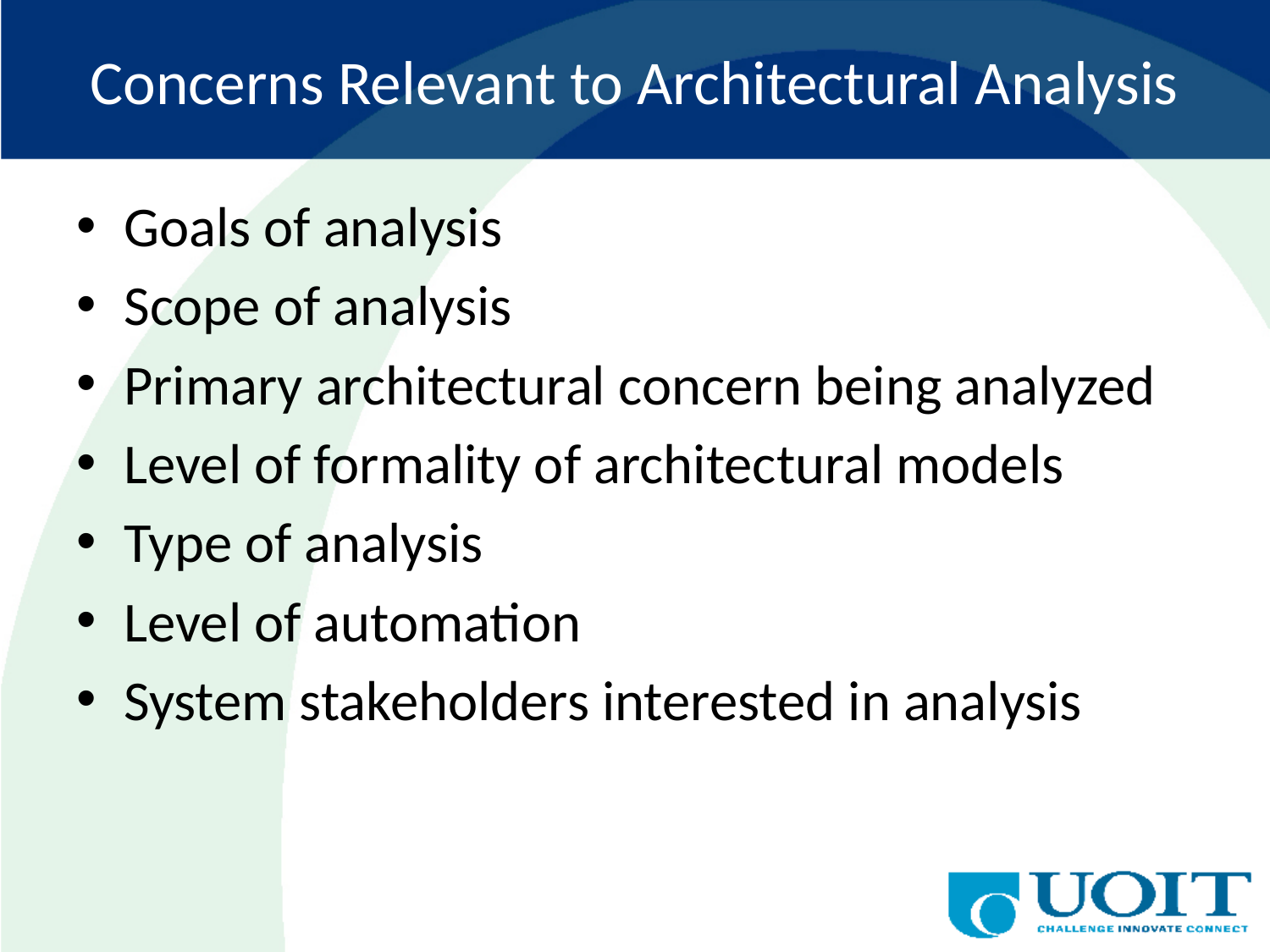

# Concerns Relevant to Architectural Analysis
Goals of analysis
Scope of analysis
Primary architectural concern being analyzed
Level of formality of architectural models
Type of analysis
Level of automation
System stakeholders interested in analysis